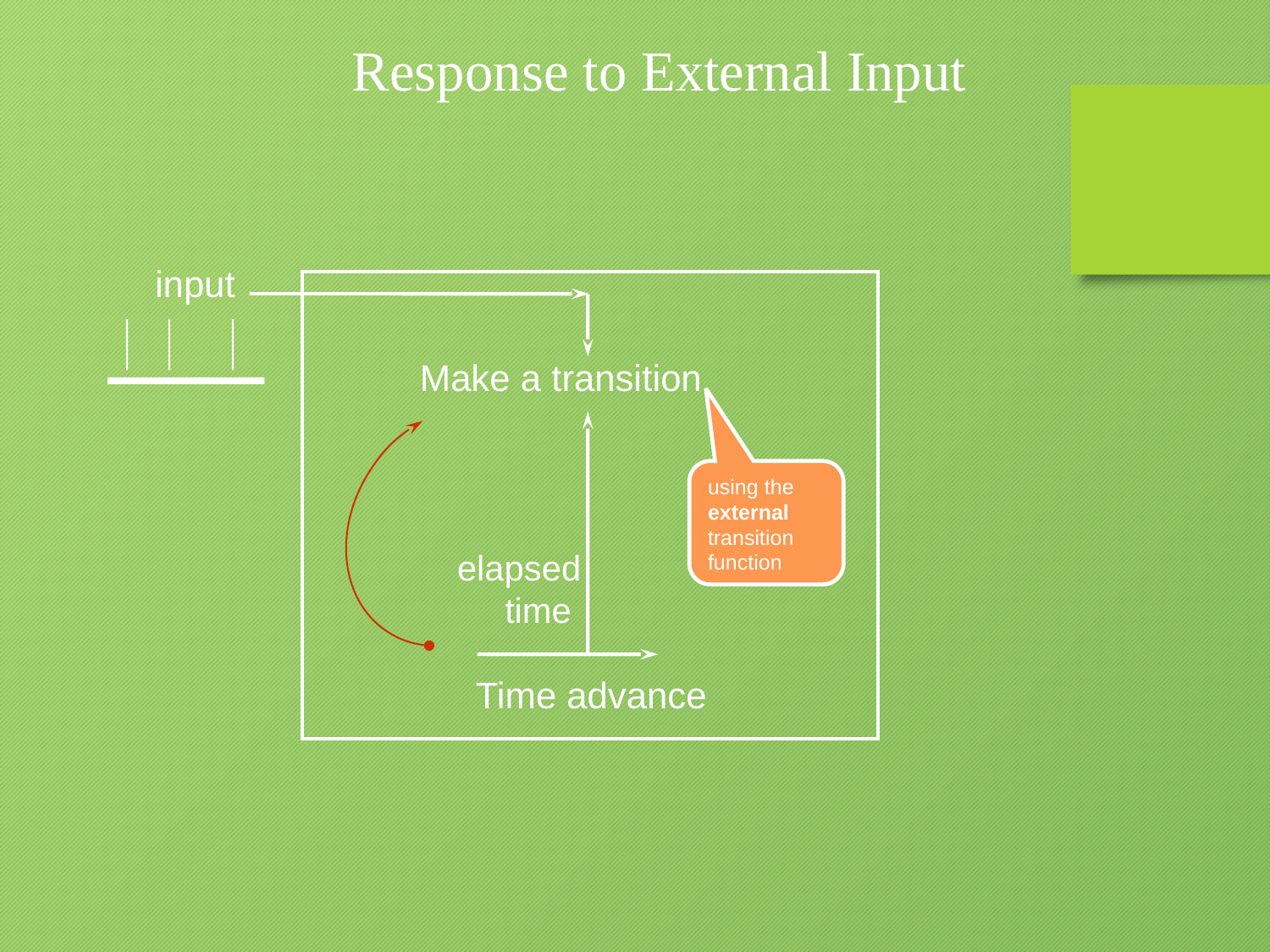

Response to External Input
input

Make a transition

using the
external
transition
function

elapsed
time

Time advance